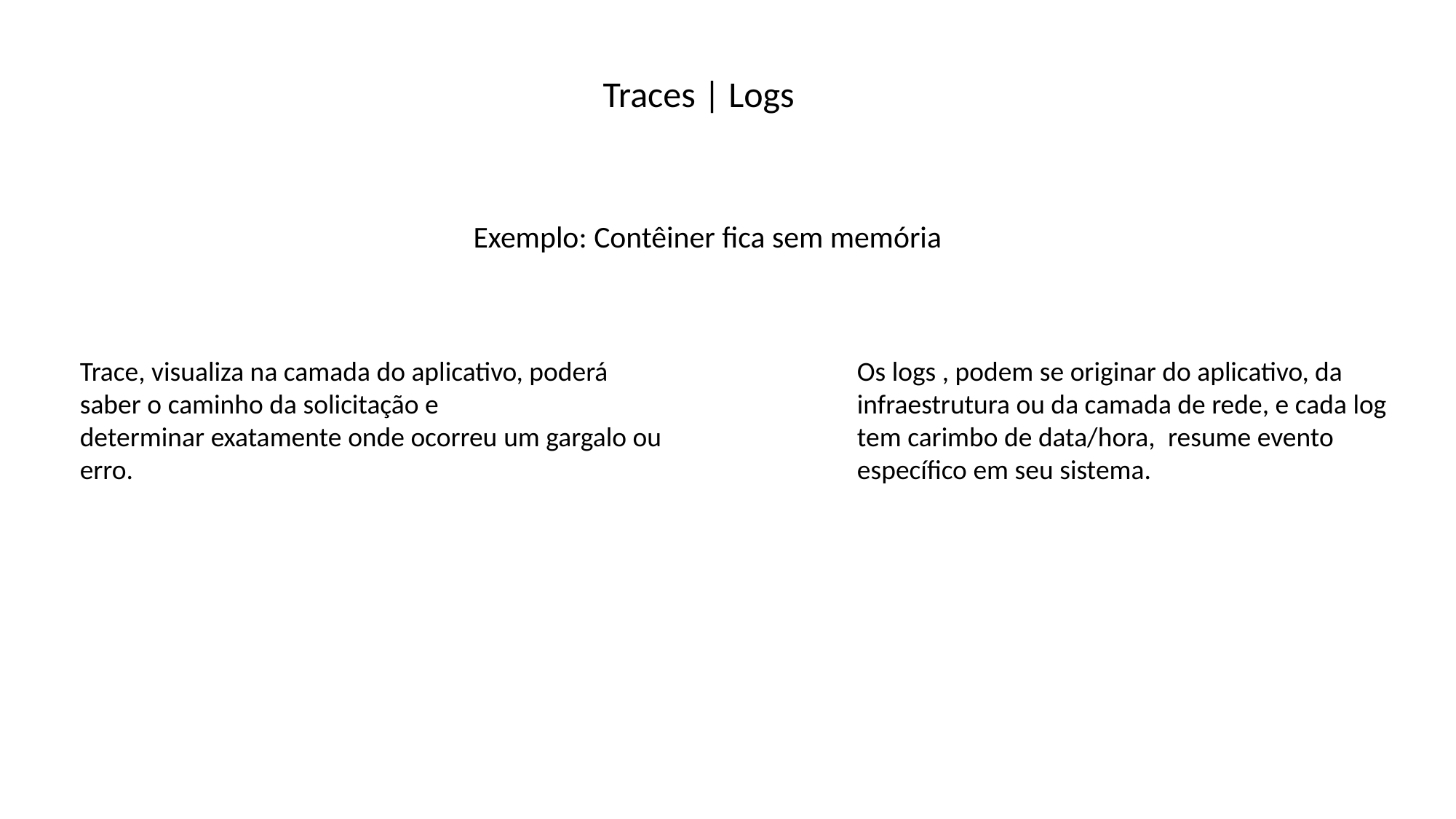

Traces | Logs
Exemplo: Contêiner fica sem memória
Trace, visualiza na camada do aplicativo, poderá saber o caminho da solicitação e determinar exatamente onde ocorreu um gargalo ou erro.

Os logs , podem se originar do aplicativo, da infraestrutura ou da camada de rede, e cada log tem carimbo de data/hora,  resume evento específico em seu sistema.